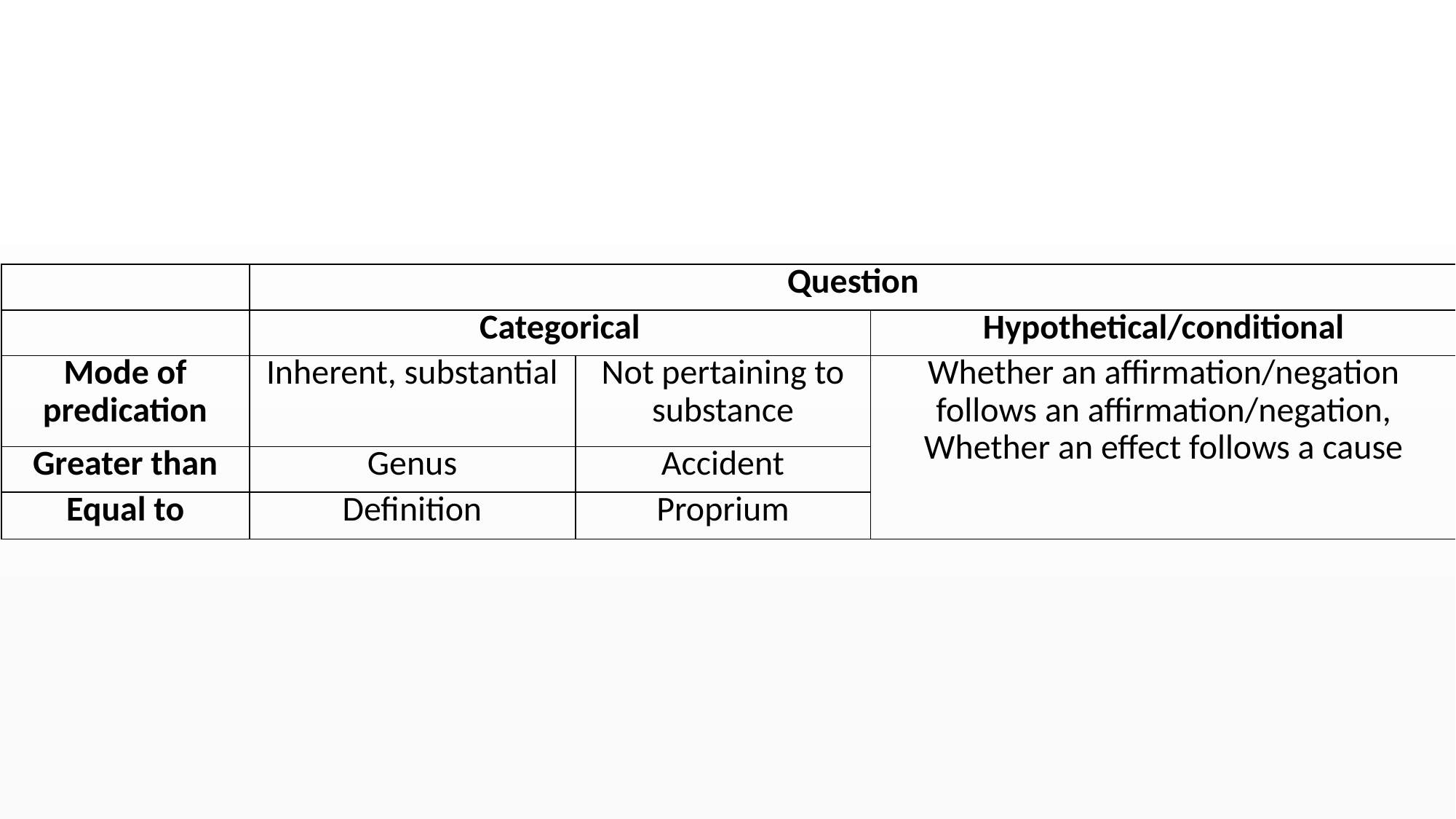

|  | Question |  |  |
| --- | --- | --- | --- |
|  | Categorical |  | Hypothetical/conditional |
| Mode of predication | Inherent, substantial | Not pertaining to substance | Whether an affirmation/negation follows an affirmation/negation, Whether an effect follows a cause |
| Greater than | Genus | Accident |  |
| Equal to | Definition | Proprium |  |